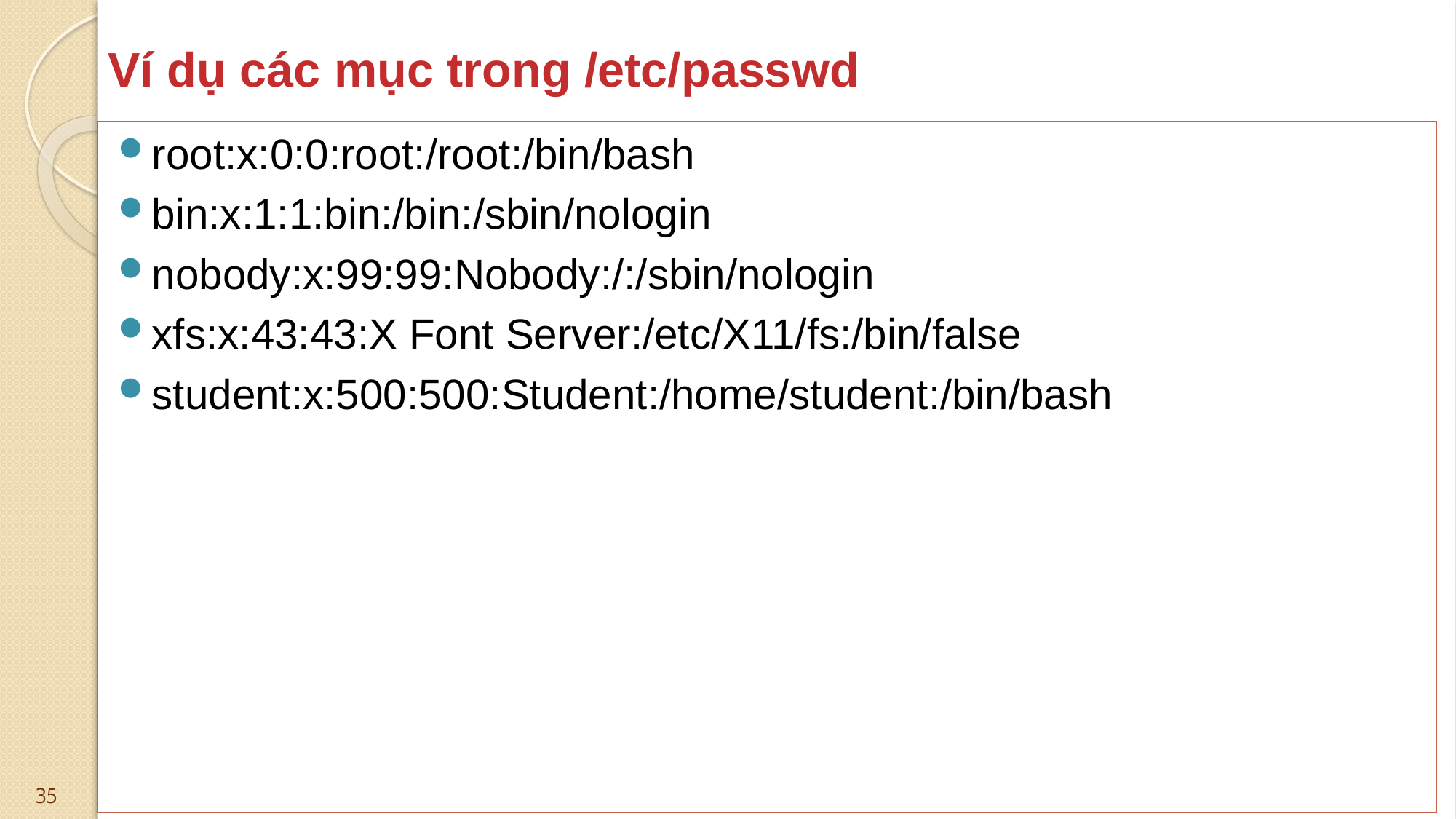

# Ví dụ các mục trong /etc/passwd
root:x:0:0:root:/root:/bin/bash
bin:x:1:1:bin:/bin:/sbin/nologin
nobody:x:99:99:Nobody:/:/sbin/nologin
xfs:x:43:43:X Font Server:/etc/X11/fs:/bin/false
student:x:500:500:Student:/home/student:/bin/bash
35